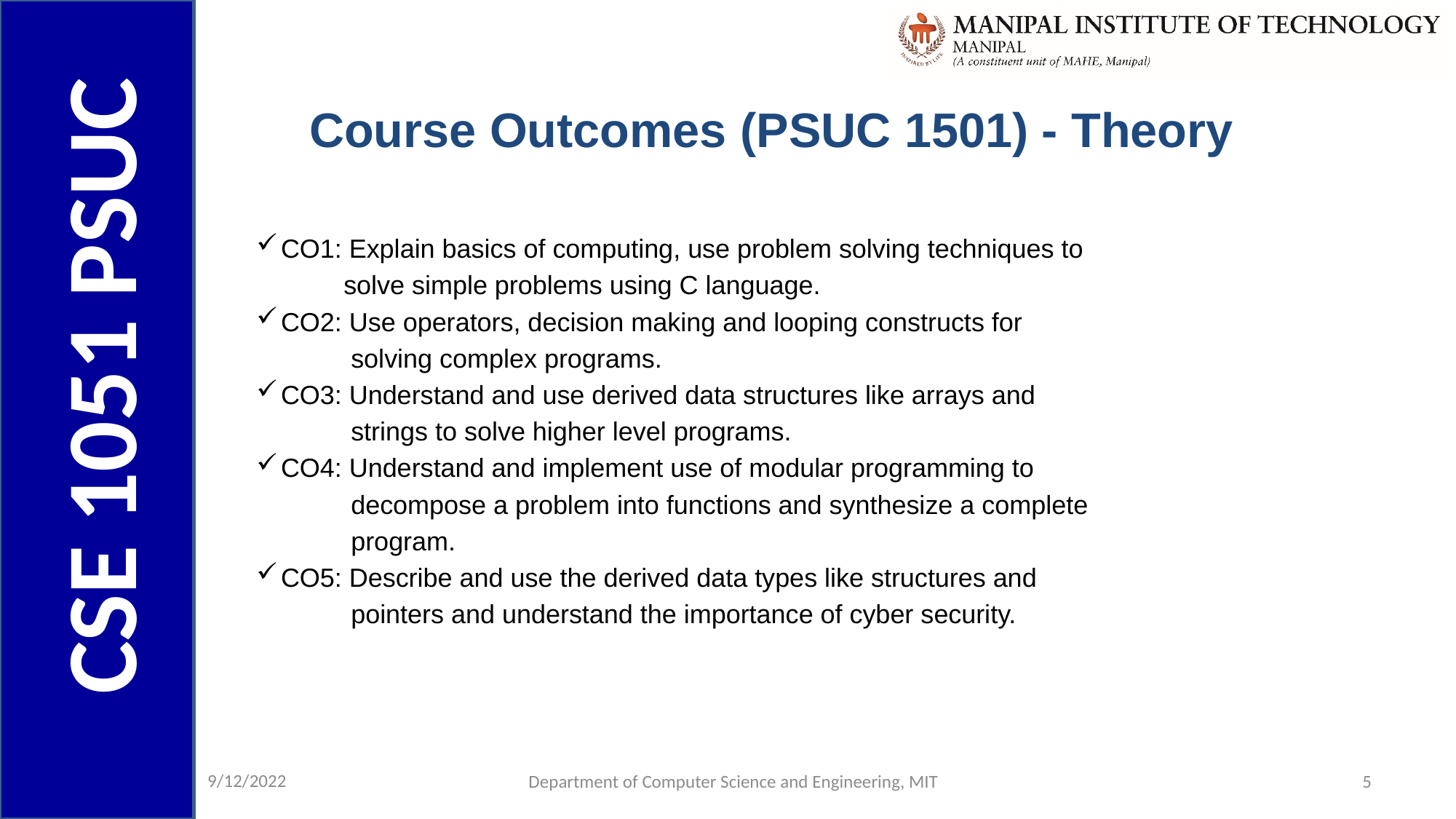

# Course Outcomes (PSUC 1501) - Theory

CO1: Explain basics of computing, use problem solving techniques to
            solve simple problems using C language.
CO2: Use operators, decision making and looping constructs for
             solving complex programs.
CO3: Understand and use derived data structures like arrays and
             strings to solve higher level programs.
CO4: Understand and implement use of modular programming to
             decompose a problem into functions and synthesize a complete
             program.
CO5: Describe and use the derived data types like structures and
             pointers and understand the importance of cyber security.

Assignments

End Semester Examination  -  50%
Written examination of 3 hours duration

9/12/2022
Department of Computer Science and Engineering, MIT
5